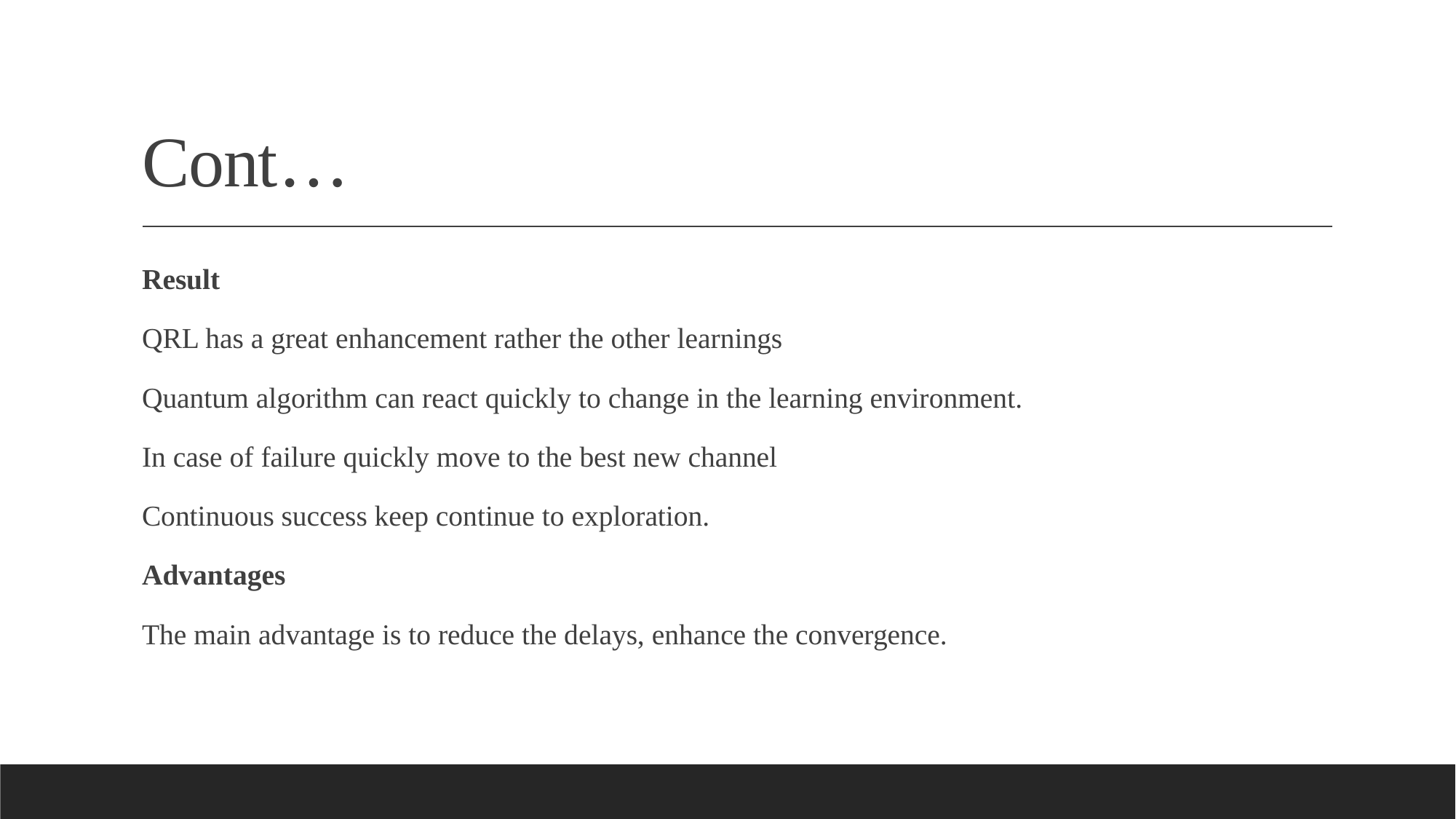

# Cont…
Result
QRL has a great enhancement rather the other learnings
Quantum algorithm can react quickly to change in the learning environment.
In case of failure quickly move to the best new channel
Continuous success keep continue to exploration.
Advantages
The main advantage is to reduce the delays, enhance the convergence.